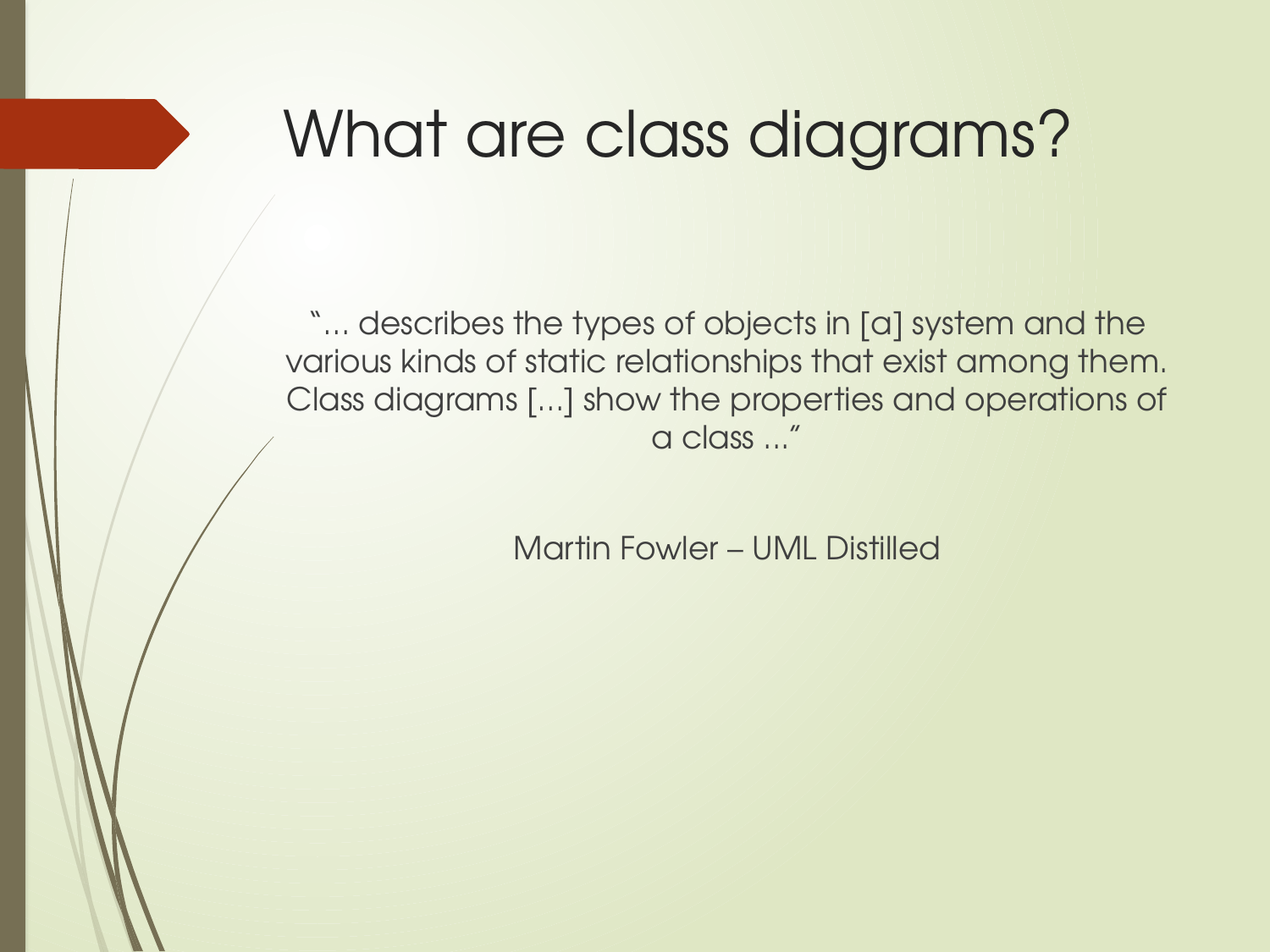

# What are class diagrams?
“… describes the types of objects in [a] system and the various kinds of static relationships that exist among them. Class diagrams […] show the properties and operations of a class ...”

Martin Fowler – UML Distilled